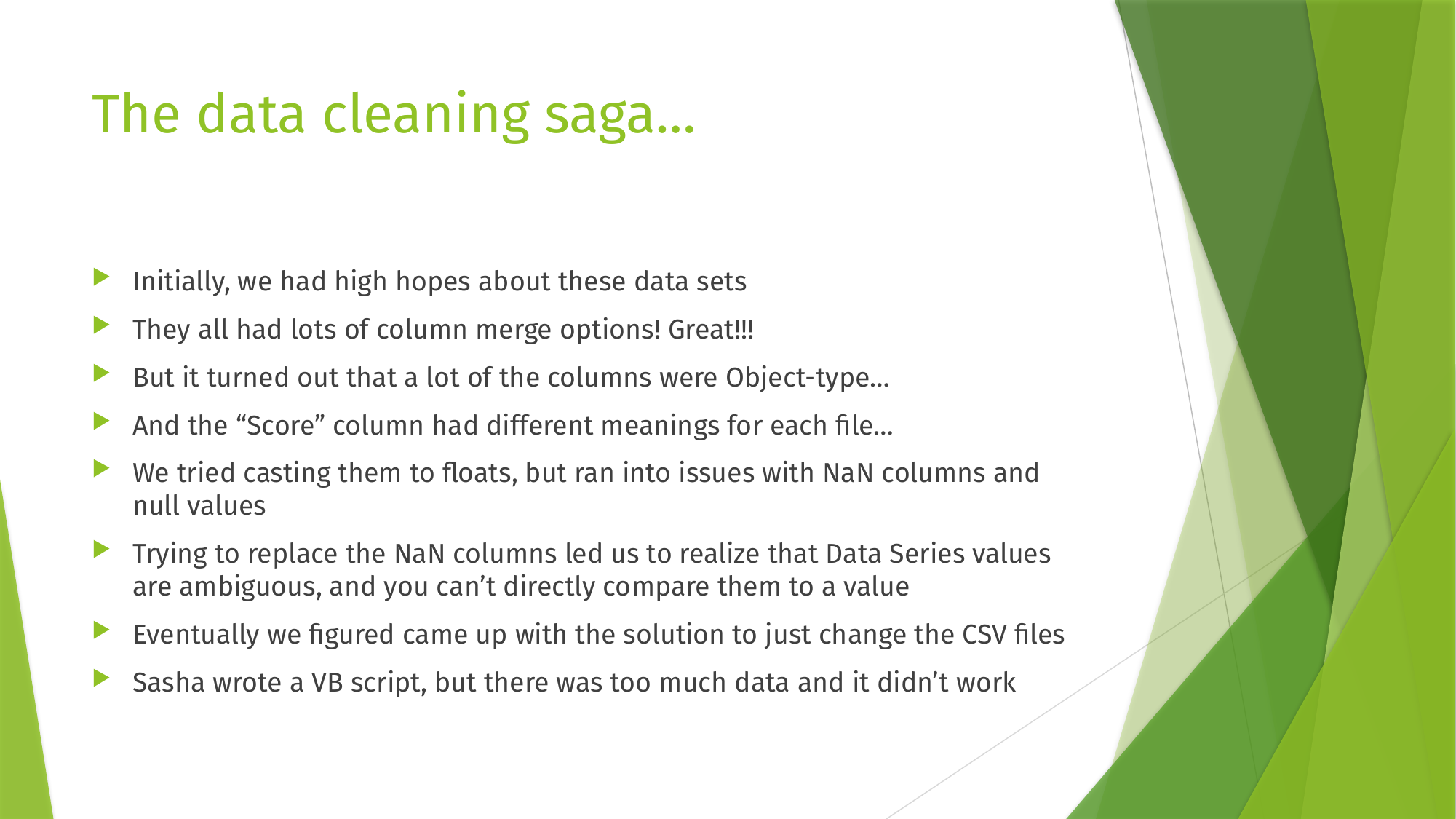

# The data cleaning saga…
Initially, we had high hopes about these data sets
They all had lots of column merge options! Great!!!
But it turned out that a lot of the columns were Object-type…
And the “Score” column had different meanings for each file…
We tried casting them to floats, but ran into issues with NaN columns and null values
Trying to replace the NaN columns led us to realize that Data Series values are ambiguous, and you can’t directly compare them to a value
Eventually we figured came up with the solution to just change the CSV files
Sasha wrote a VB script, but there was too much data and it didn’t work